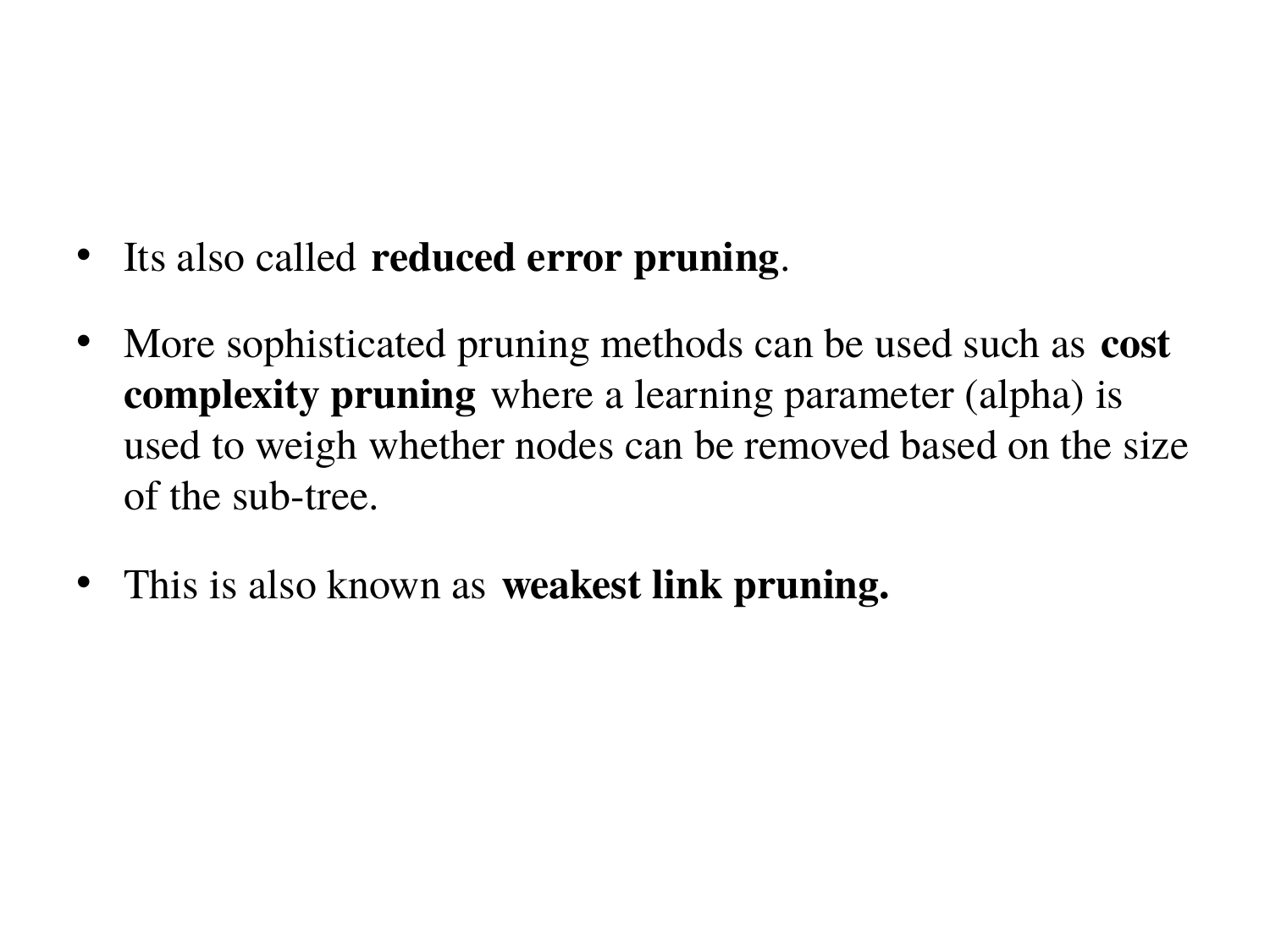

#
Its also called reduced error pruning.

More sophisticated pruning methods can be used such as cost complexity pruning where a learning parameter (alpha) is used to weigh whether nodes can be removed based on the size of the sub-tree.

This is also known as weakest link pruning.